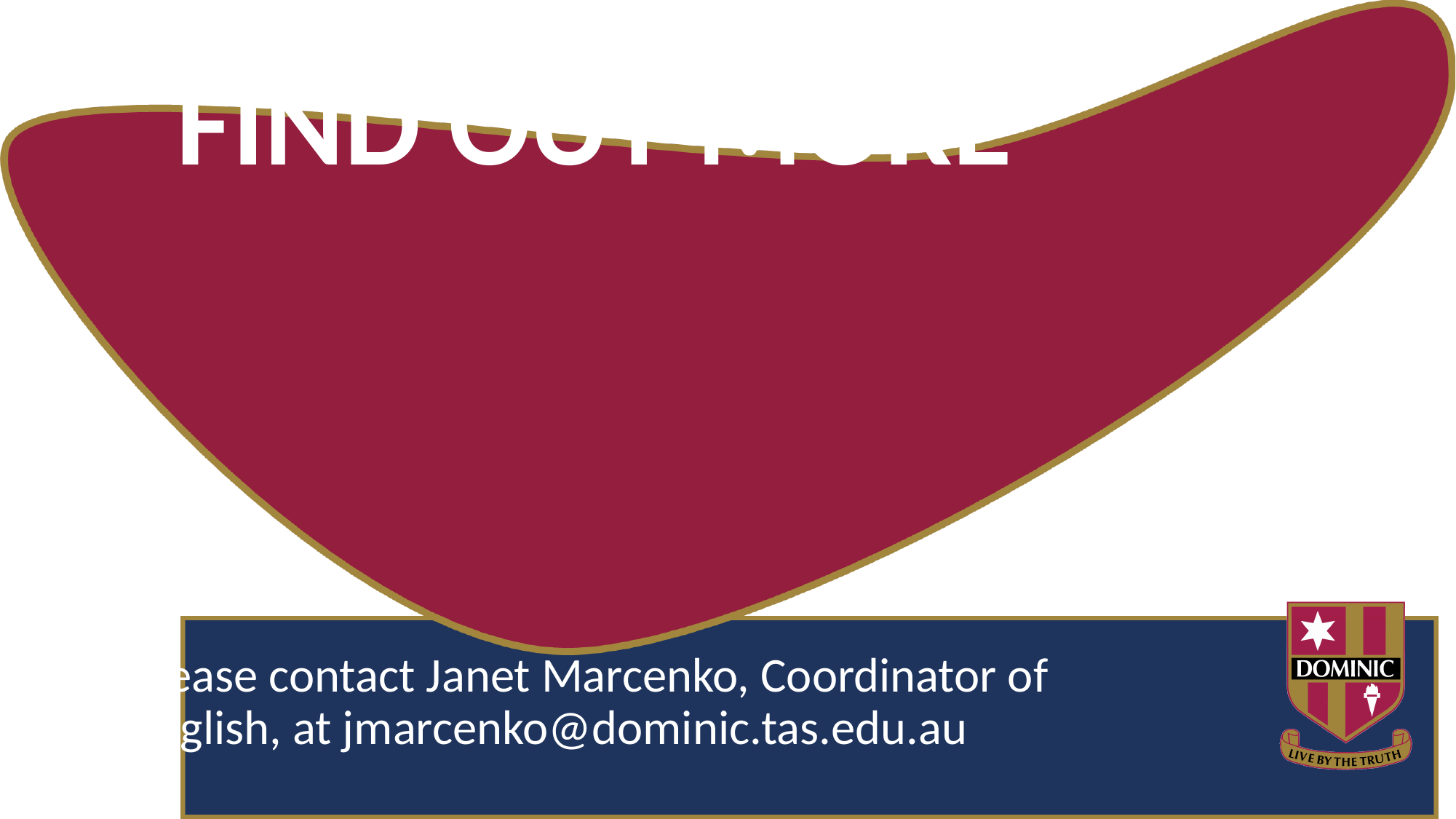

# FIND OUT MORE
Please contact Janet Marcenko, Coordinator of English, at jmarcenko@dominic.tas.edu.au